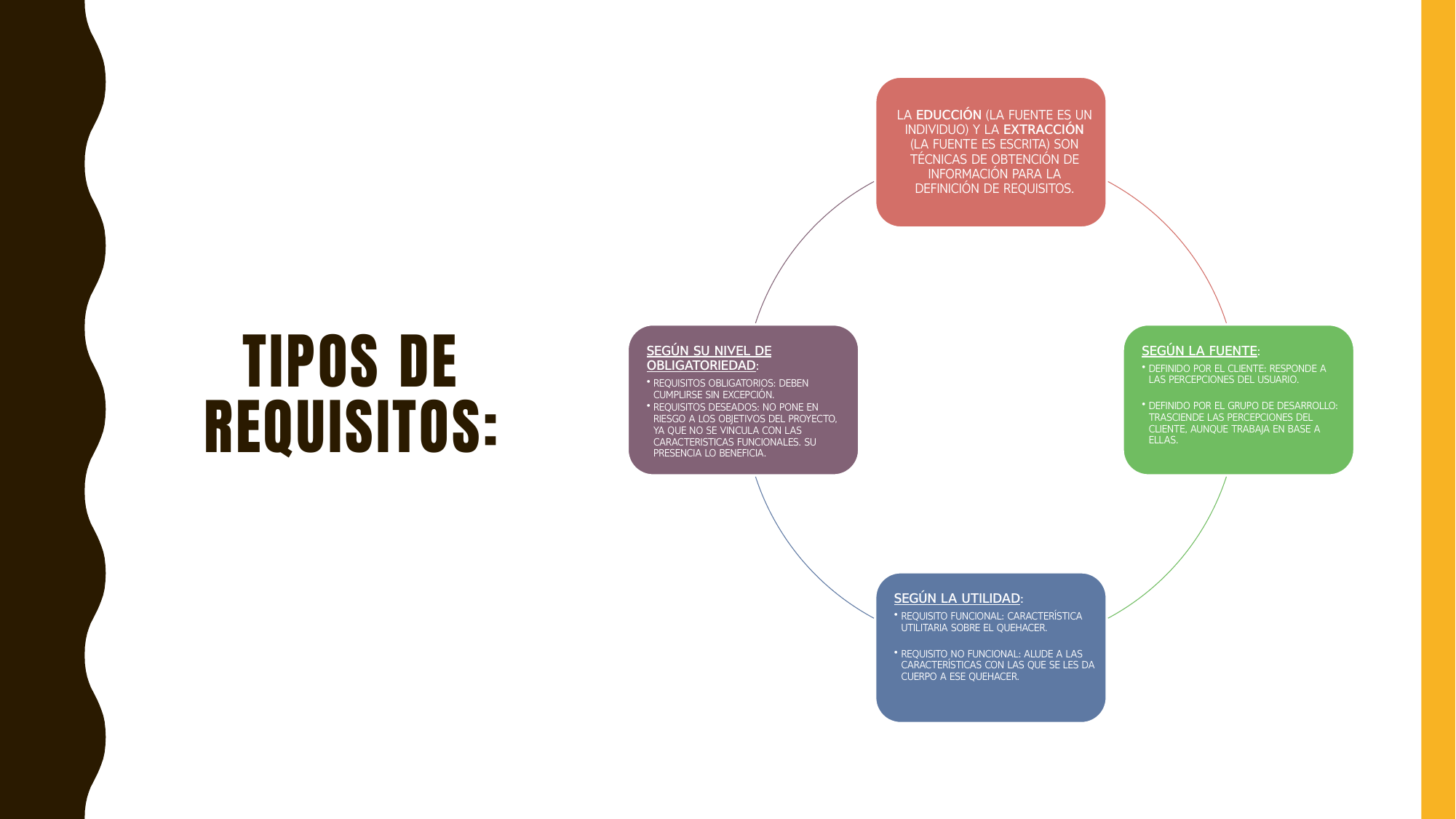

# TIPOS DE REQUISITOS:
LA EDUCCIÓN (LA FUENTE ES UN INDIVIDUO) Y LA EXTRACCIÓN (LA FUENTE ES ESCRITA) SON TÉCNICAS DE OBTENCIÓN DE INFORMACIÓN PARA LA DEFINICIÓN DE REQUISITOS.
SEGÚN LA FUENTE:
DEFINIDO POR EL CLIENTE: RESPONDE A LAS PERCEPCIONES DEL USUARIO.

DEFINIDO POR EL GRUPO DE DESARROLLO: TRASCIENDE LAS PERCEPCIONES DEL CLIENTE, AUNQUE TRABAJA EN BASE A ELLAS.
SEGÚN LA UTILIDAD:
REQUISITO FUNCIONAL: CARACTERÍSTICA UTILITARIA SOBRE EL QUEHACER.

REQUISITO NO FUNCIONAL: ALUDE A LAS CARACTERÍSTICAS CON LAS QUE SE LES DA CUERPO A ESE QUEHACER.
SEGÚN SU NIVEL DE OBLIGATORIEDAD:
REQUISITOS OBLIGATORIOS: DEBEN CUMPLIRSE SIN EXCEPCIÓN.
REQUISITOS DESEADOS: NO PONE EN RIESGO A LOS OBJETIVOS DEL PROYECTO, YA QUE NO SE VINCULA CON LAS CARACTERISTICAS FUNCIONALES. SU PRESENCIA LO BENEFICIA.